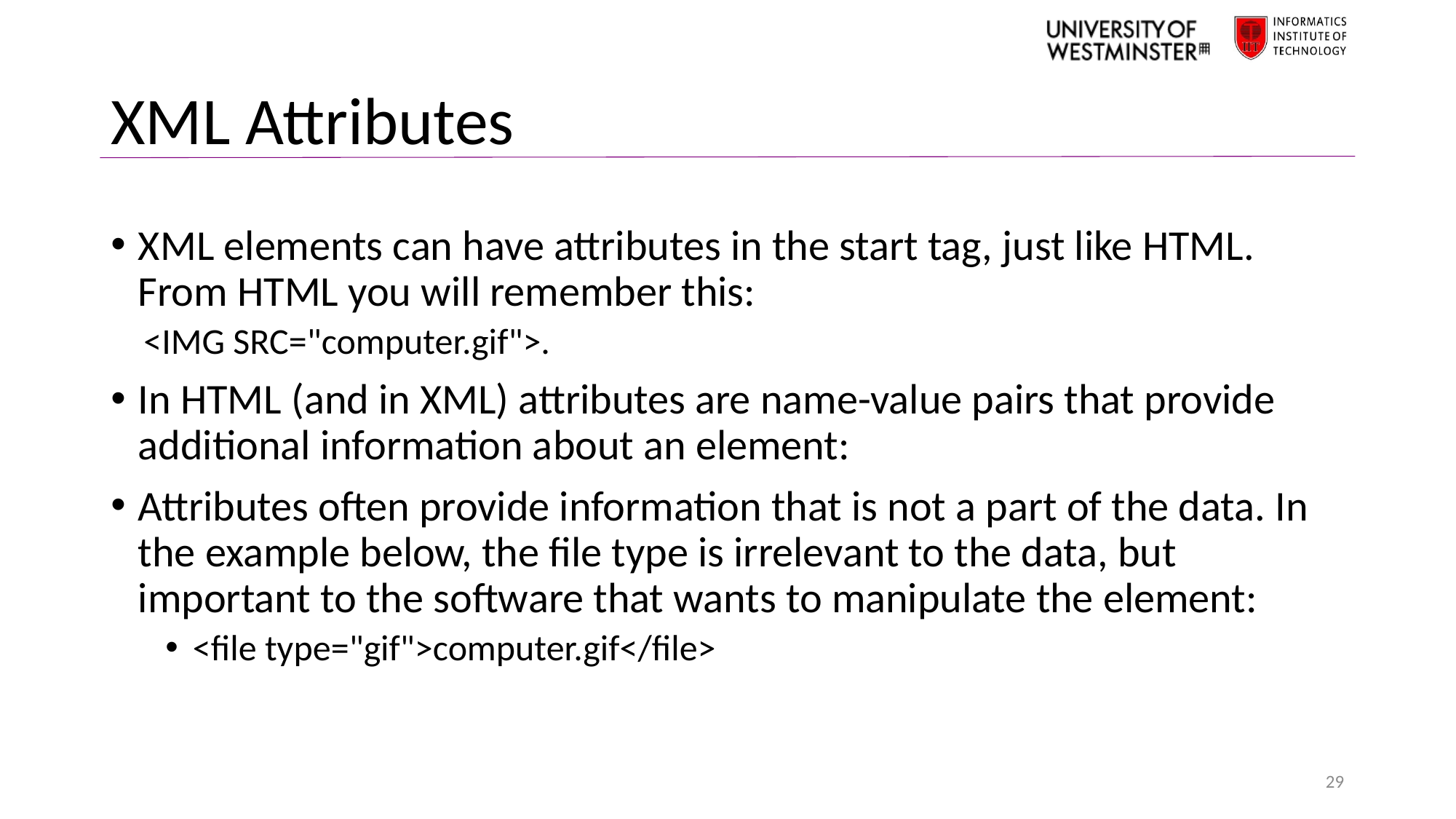

# XML Attributes
XML elements can have attributes in the start tag, just like HTML. From HTML you will remember this:
<IMG SRC="computer.gif">.
In HTML (and in XML) attributes are name-value pairs that provide additional information about an element:
Attributes often provide information that is not a part of the data. In the example below, the file type is irrelevant to the data, but important to the software that wants to manipulate the element:
<file type="gif">computer.gif</file>
29